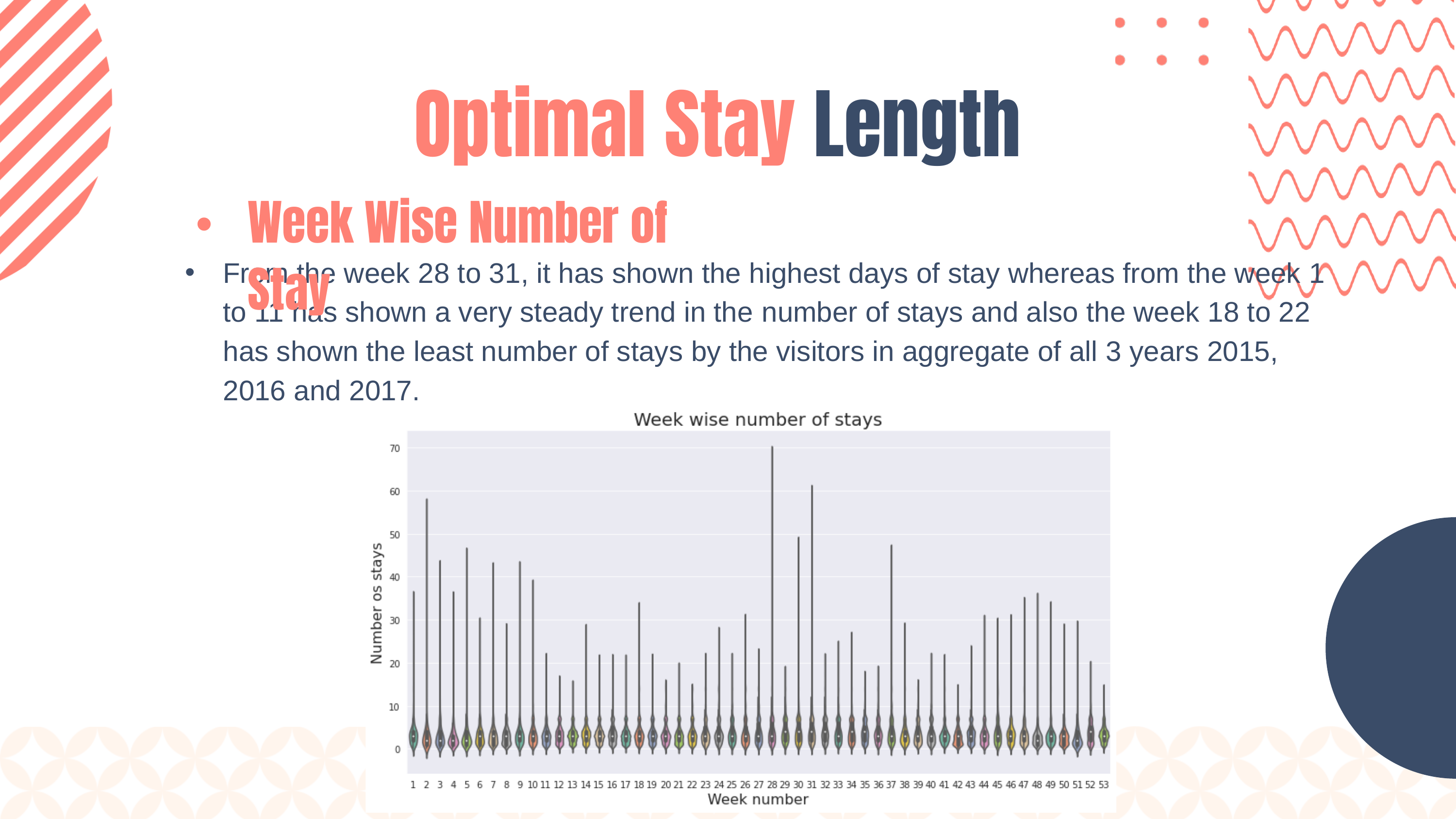

Optimal Stay Length

Week Wise Number of Stay
From the week 28 to 31, it has shown the highest days of stay whereas from the week 1 to 11 has shown a very steady trend in the number of stays and also the week 18 to 22 has shown the least number of stays by the visitors in aggregate of all 3 years 2015, 2016 and 2017.